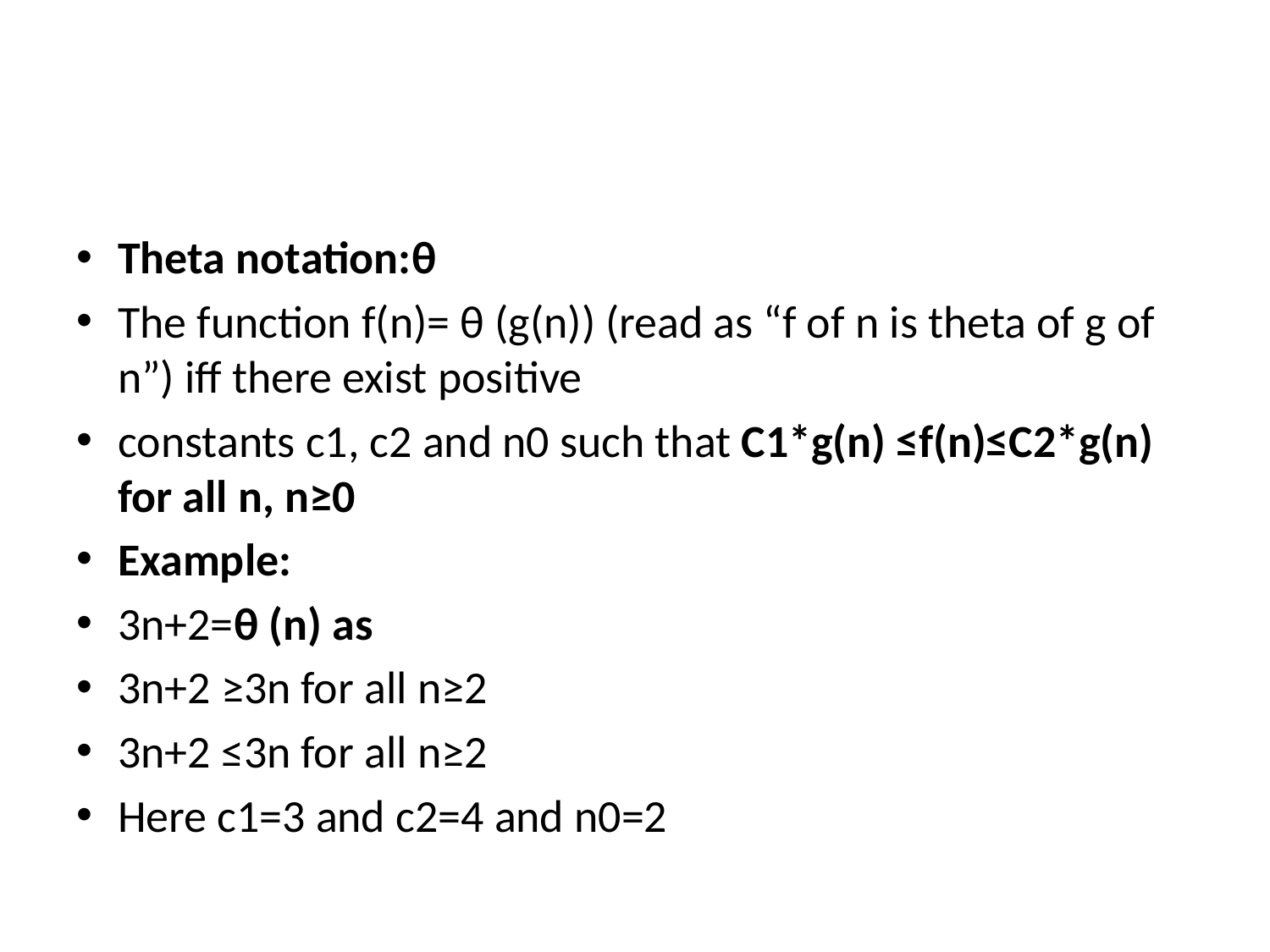

#
Theta notation:θ
The function f(n)= θ (g(n)) (read as “f of n is theta of g of n”) iff there exist positive
constants c1, c2 and n0 such that C1*g(n) ≤f(n)≤C2*g(n) for all n, n≥0
Example:
3n+2=θ (n) as
3n+2 ≥3n for all n≥2
3n+2 ≤3n for all n≥2
Here c1=3 and c2=4 and n0=2